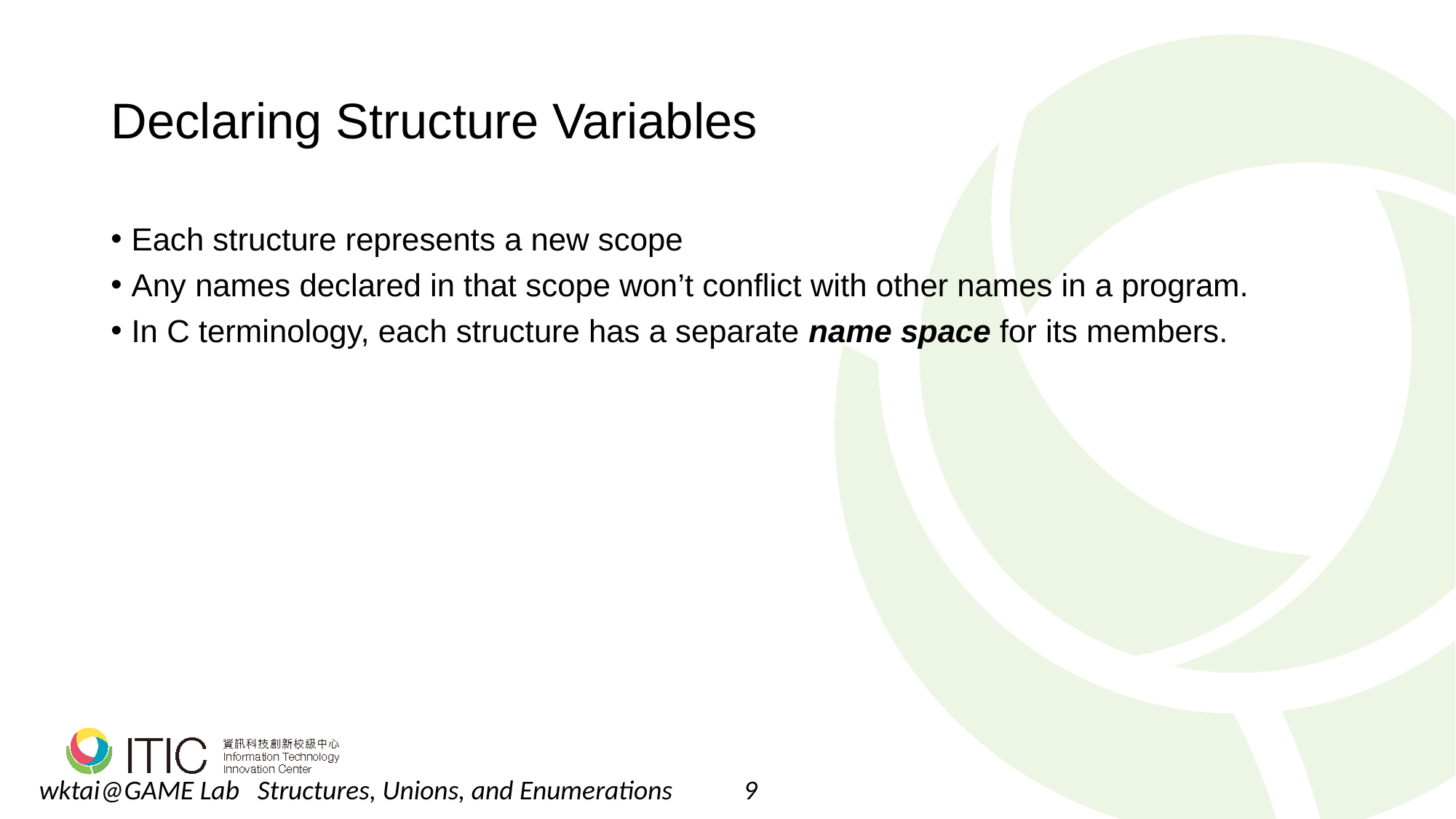

# Declaring Structure Variables
Each structure represents a new scope
Any names declared in that scope won’t conflict with other names in a program.
In C terminology, each structure has a separate name space for its members.